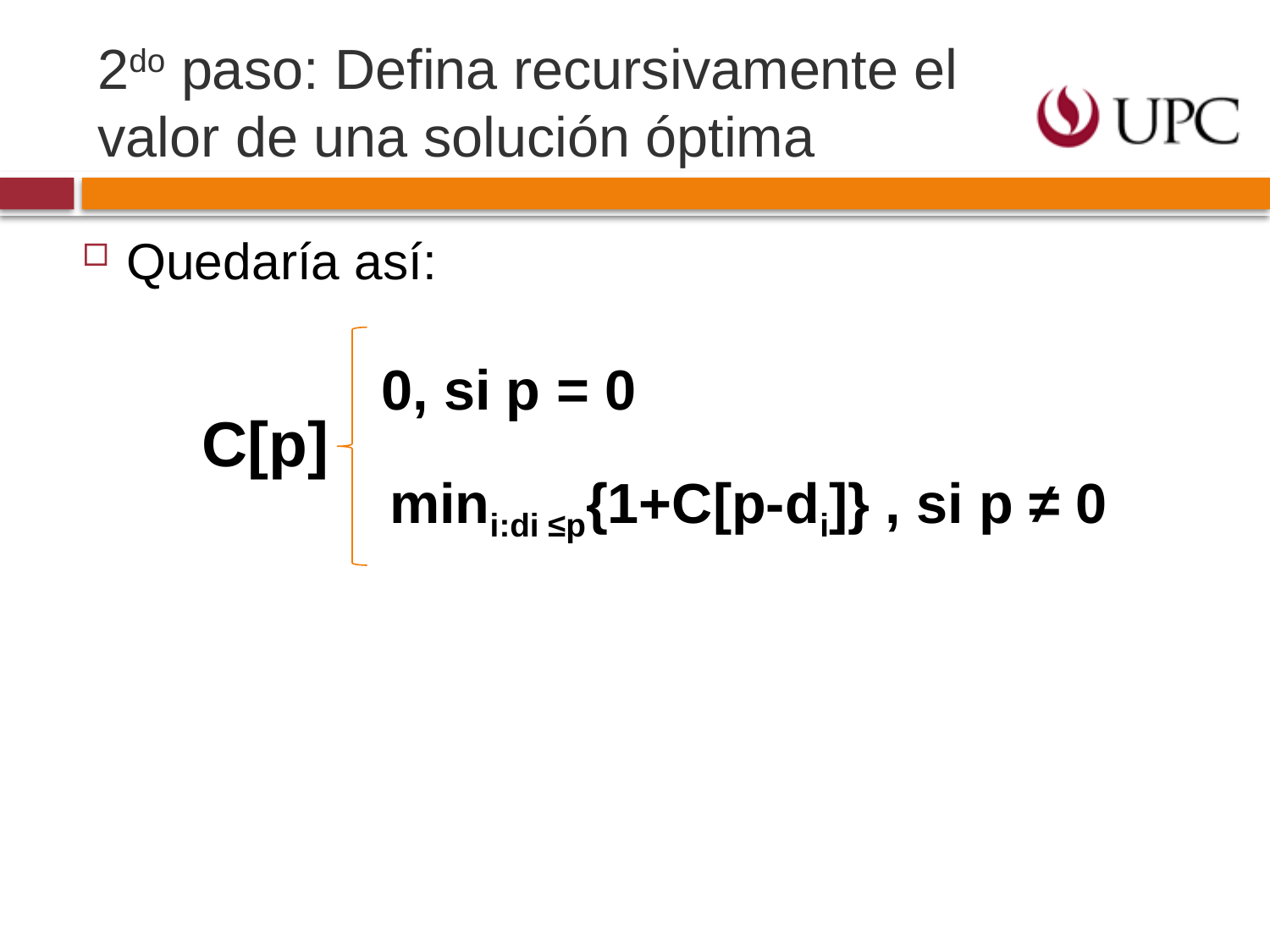

# 2do paso: Defina recursivamente el valor de una solución óptima
Quedaría así:

0, si p = 0
C[p]
mini:di ≤p{1+C[p-di]} , si p ≠ 0